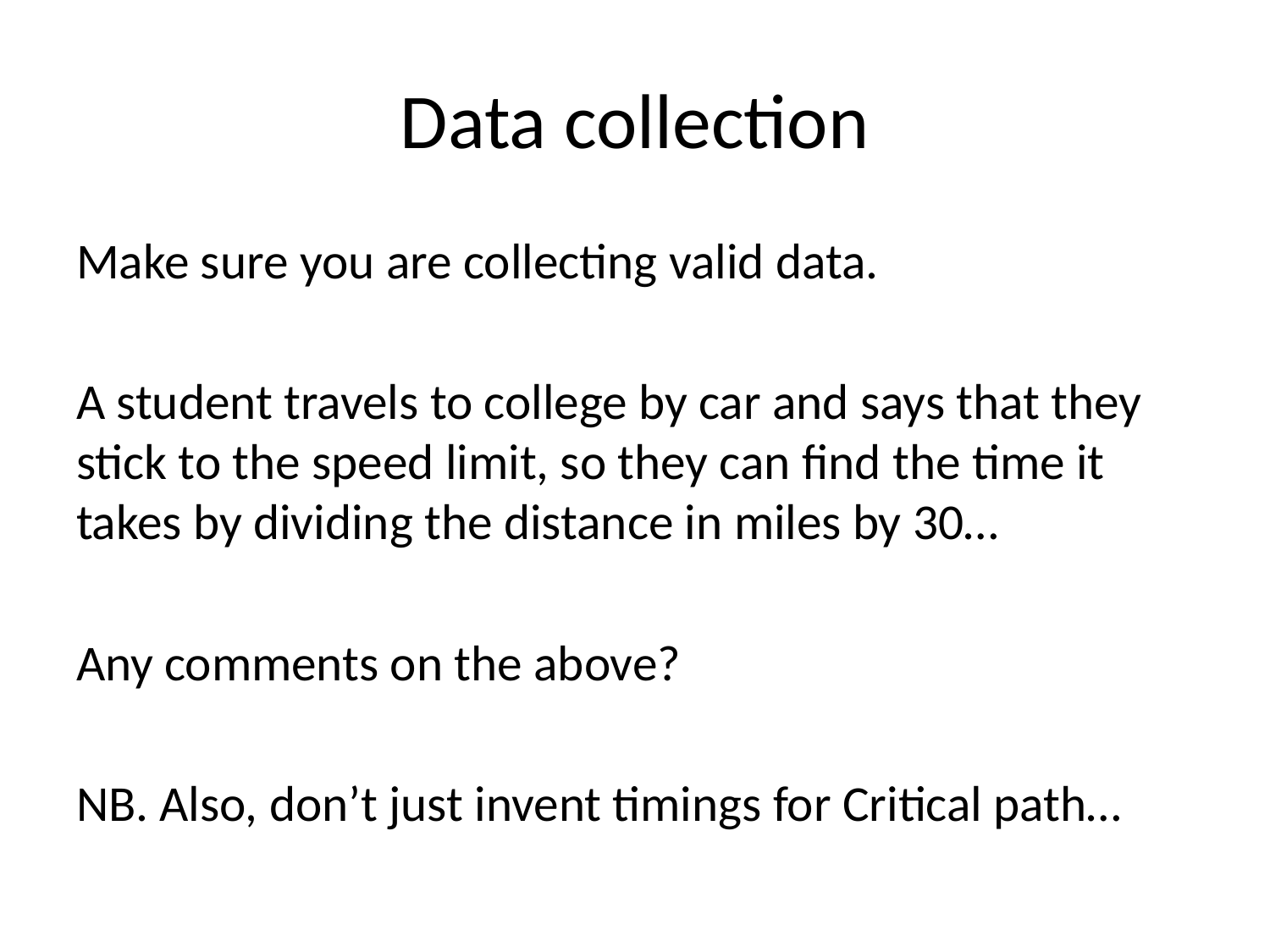

# Data collection
Make sure you are collecting valid data.

A student travels to college by car and says that they stick to the speed limit, so they can find the time it takes by dividing the distance in miles by 30…

Any comments on the above?

NB. Also, don’t just invent timings for Critical path…